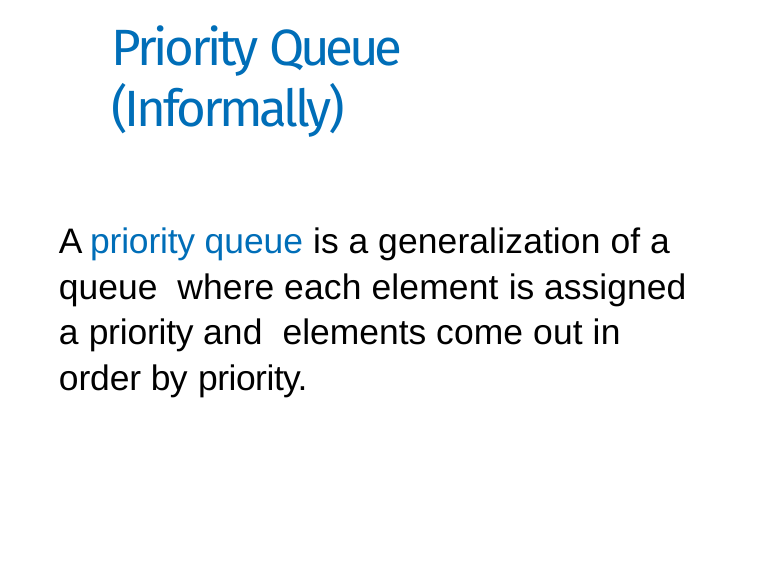

Priority Queue (Informally)
A priority queue is a generalization of a queue  where each element is assigned a priority and  elements come out in order by priority.